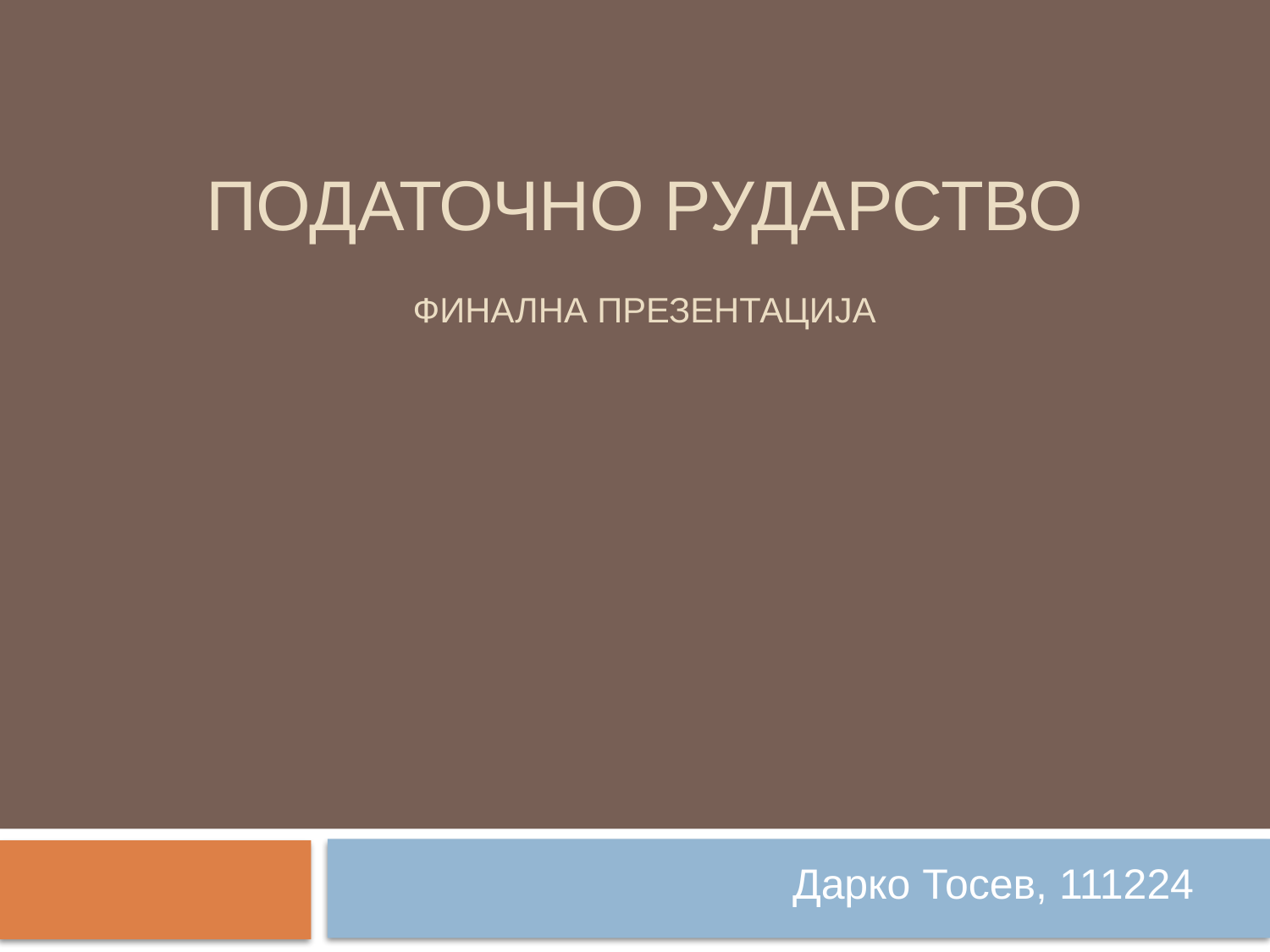

# Податочно рударство Финална презентација
Дарко Тосев, 111224